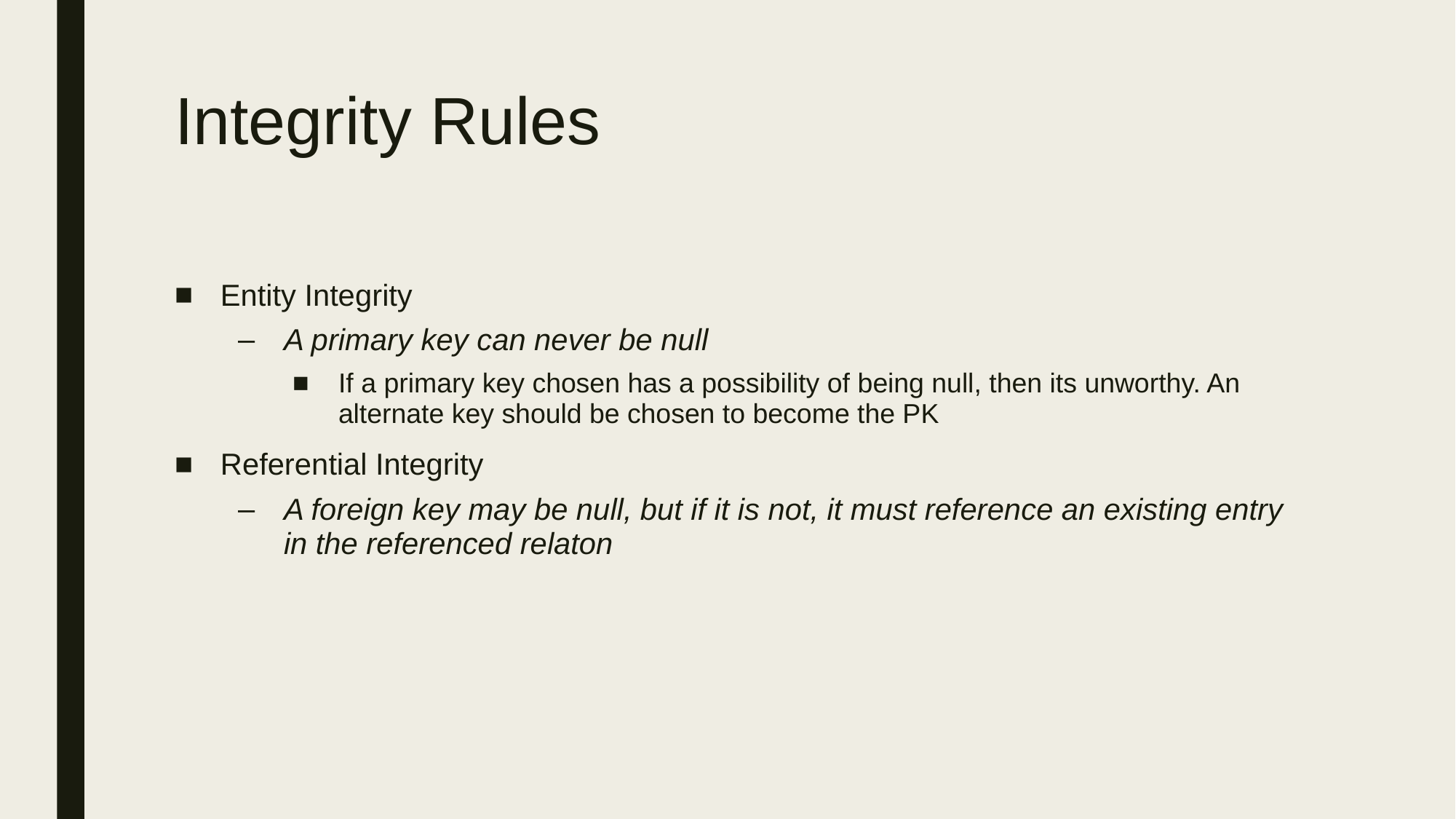

# Integrity Rules
Entity Integrity
A primary key can never be null
If a primary key chosen has a possibility of being null, then its unworthy. An alternate key should be chosen to become the PK
Referential Integrity
A foreign key may be null, but if it is not, it must reference an existing entry in the referenced relaton